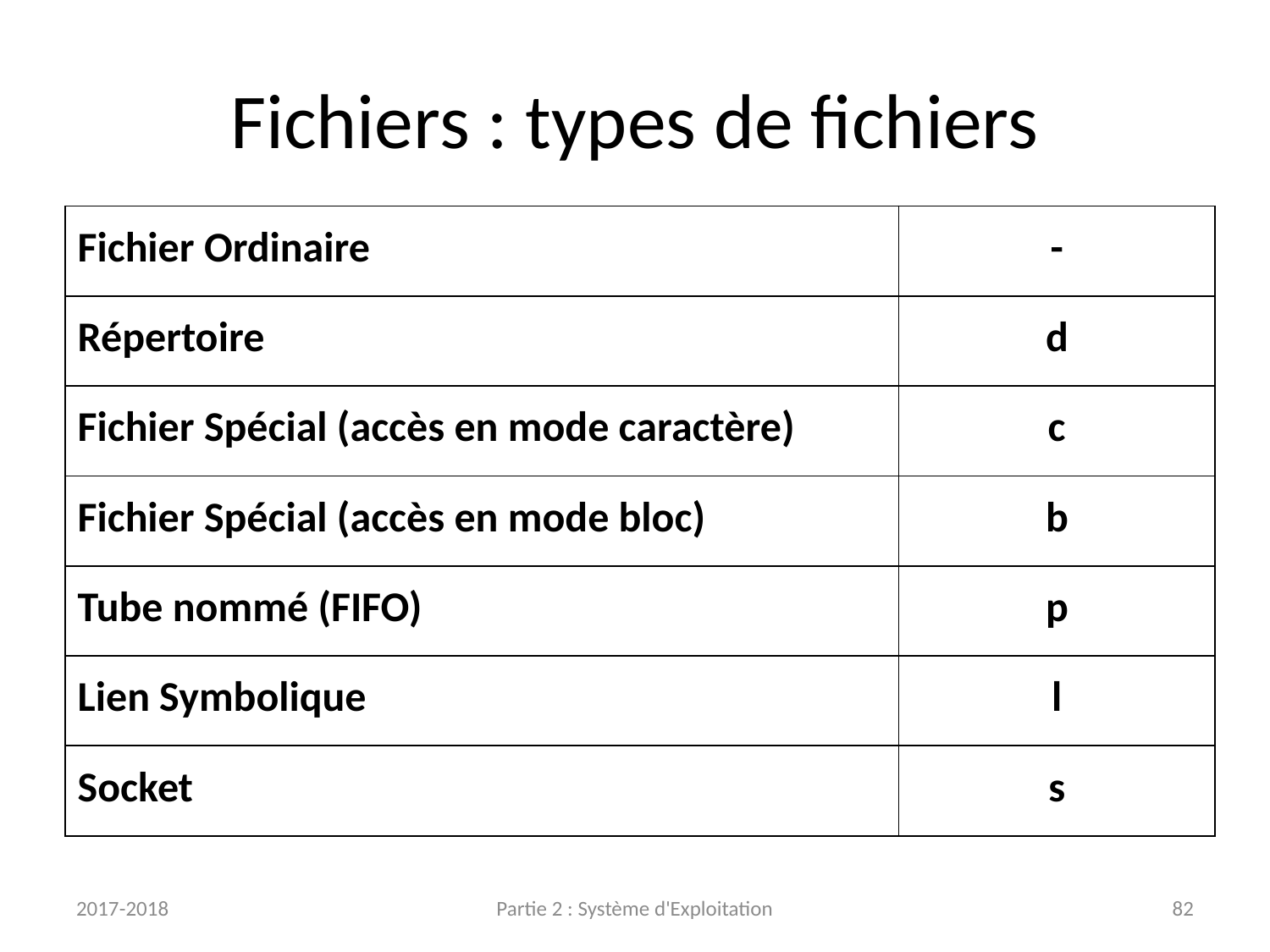

# Fichiers : types de fichiers
| Fichier Ordinaire | - |
| --- | --- |
| Répertoire | d |
| Fichier Spécial (accès en mode caractère) | c |
| Fichier Spécial (accès en mode bloc) | b |
| Tube nommé (FIFO) | p |
| Lien Symbolique | l |
| Socket | s |
2017-2018
Partie 2 : Système d'Exploitation
82